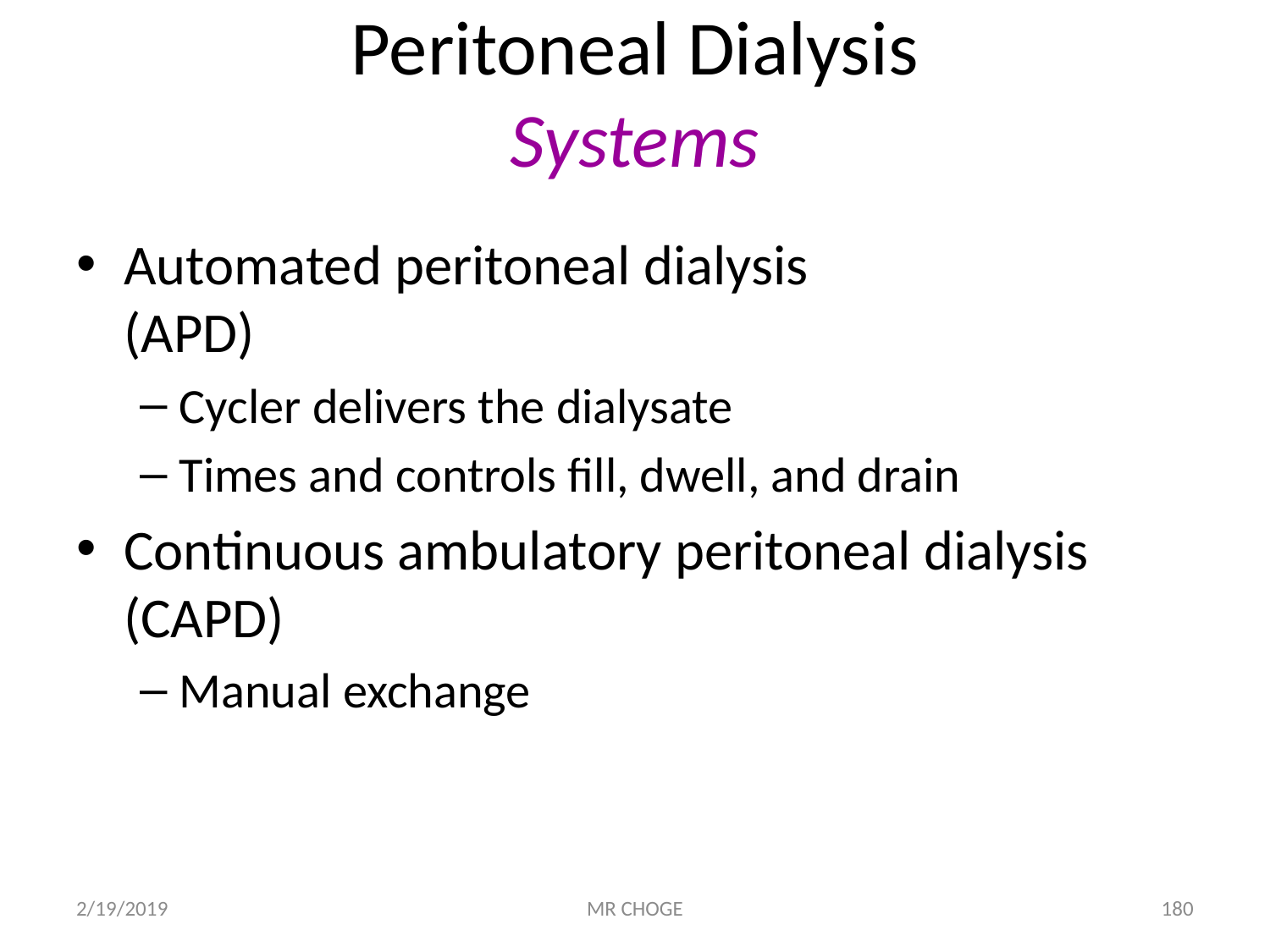

# Peritoneal Dialysis Systems
Automated peritoneal dialysis
(APD)
Cycler delivers the dialysate
Times and controls fill, dwell, and drain
Continuous ambulatory peritoneal dialysis (CAPD)
Manual exchange
2/19/2019
MR CHOGE
180